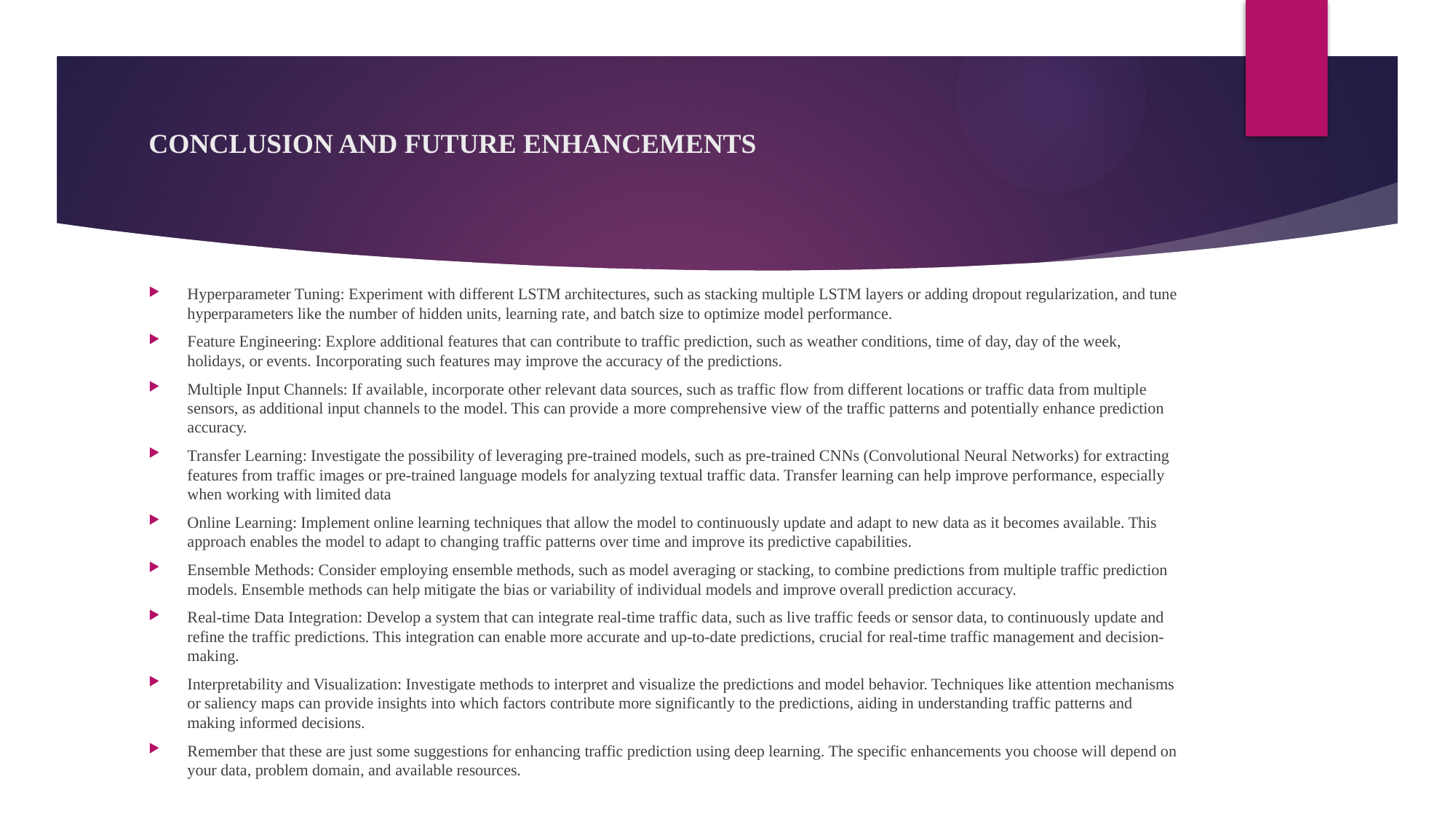

# CONCLUSION AND FUTURE ENHANCEMENTS
Hyperparameter Tuning: Experiment with different LSTM architectures, such as stacking multiple LSTM layers or adding dropout regularization, and tune hyperparameters like the number of hidden units, learning rate, and batch size to optimize model performance.
Feature Engineering: Explore additional features that can contribute to traffic prediction, such as weather conditions, time of day, day of the week, holidays, or events. Incorporating such features may improve the accuracy of the predictions.
Multiple Input Channels: If available, incorporate other relevant data sources, such as traffic flow from different locations or traffic data from multiple sensors, as additional input channels to the model. This can provide a more comprehensive view of the traffic patterns and potentially enhance prediction accuracy.
Transfer Learning: Investigate the possibility of leveraging pre-trained models, such as pre-trained CNNs (Convolutional Neural Networks) for extracting features from traffic images or pre-trained language models for analyzing textual traffic data. Transfer learning can help improve performance, especially when working with limited data
Online Learning: Implement online learning techniques that allow the model to continuously update and adapt to new data as it becomes available. This approach enables the model to adapt to changing traffic patterns over time and improve its predictive capabilities.
Ensemble Methods: Consider employing ensemble methods, such as model averaging or stacking, to combine predictions from multiple traffic prediction models. Ensemble methods can help mitigate the bias or variability of individual models and improve overall prediction accuracy.
Real-time Data Integration: Develop a system that can integrate real-time traffic data, such as live traffic feeds or sensor data, to continuously update and refine the traffic predictions. This integration can enable more accurate and up-to-date predictions, crucial for real-time traffic management and decision-making.
Interpretability and Visualization: Investigate methods to interpret and visualize the predictions and model behavior. Techniques like attention mechanisms or saliency maps can provide insights into which factors contribute more significantly to the predictions, aiding in understanding traffic patterns and making informed decisions.
Remember that these are just some suggestions for enhancing traffic prediction using deep learning. The specific enhancements you choose will depend on your data, problem domain, and available resources.